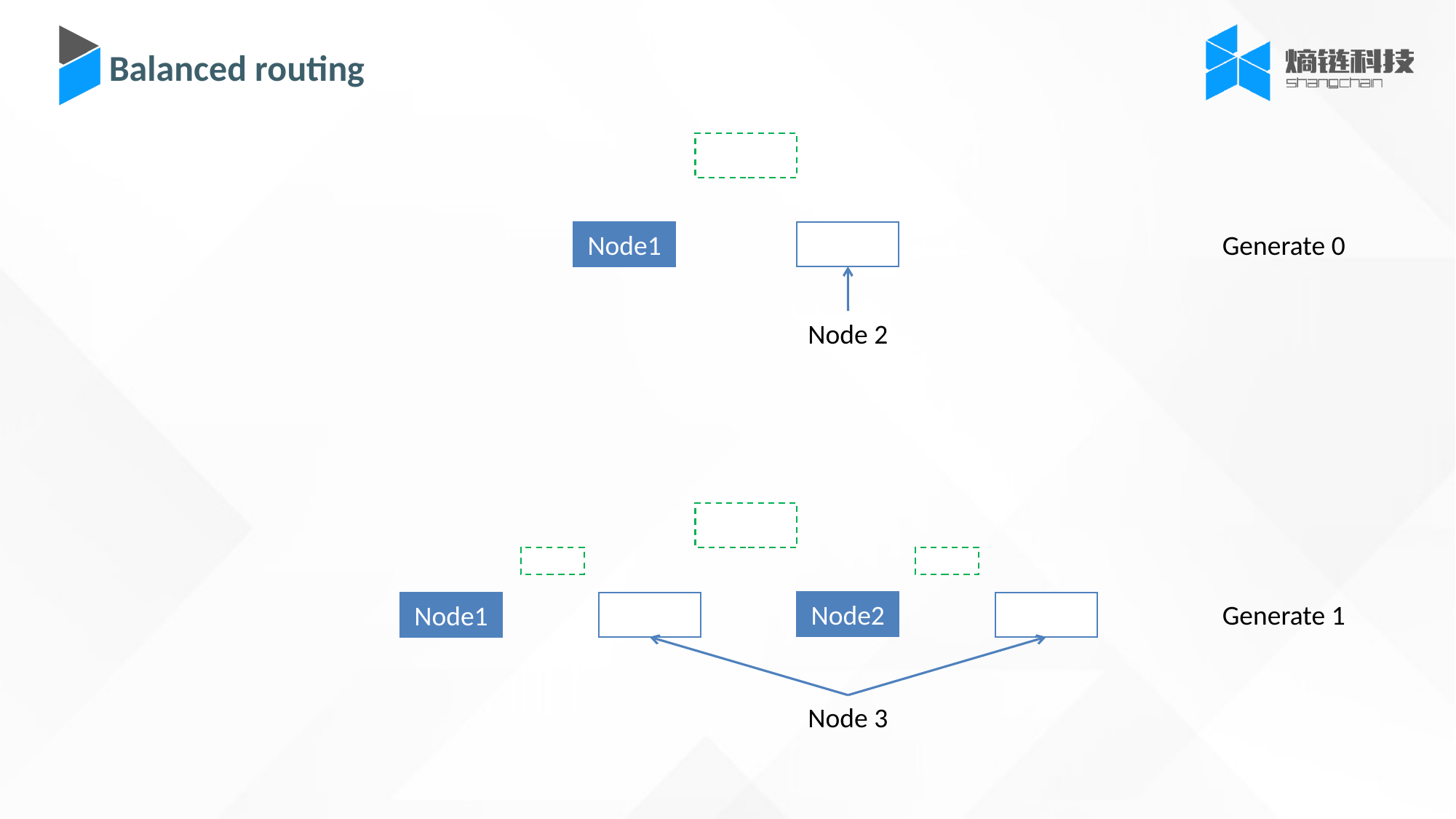

Balanced routing

Node1

Generate 0
Node 2

Node2
Node1

Generate 1
Node 3